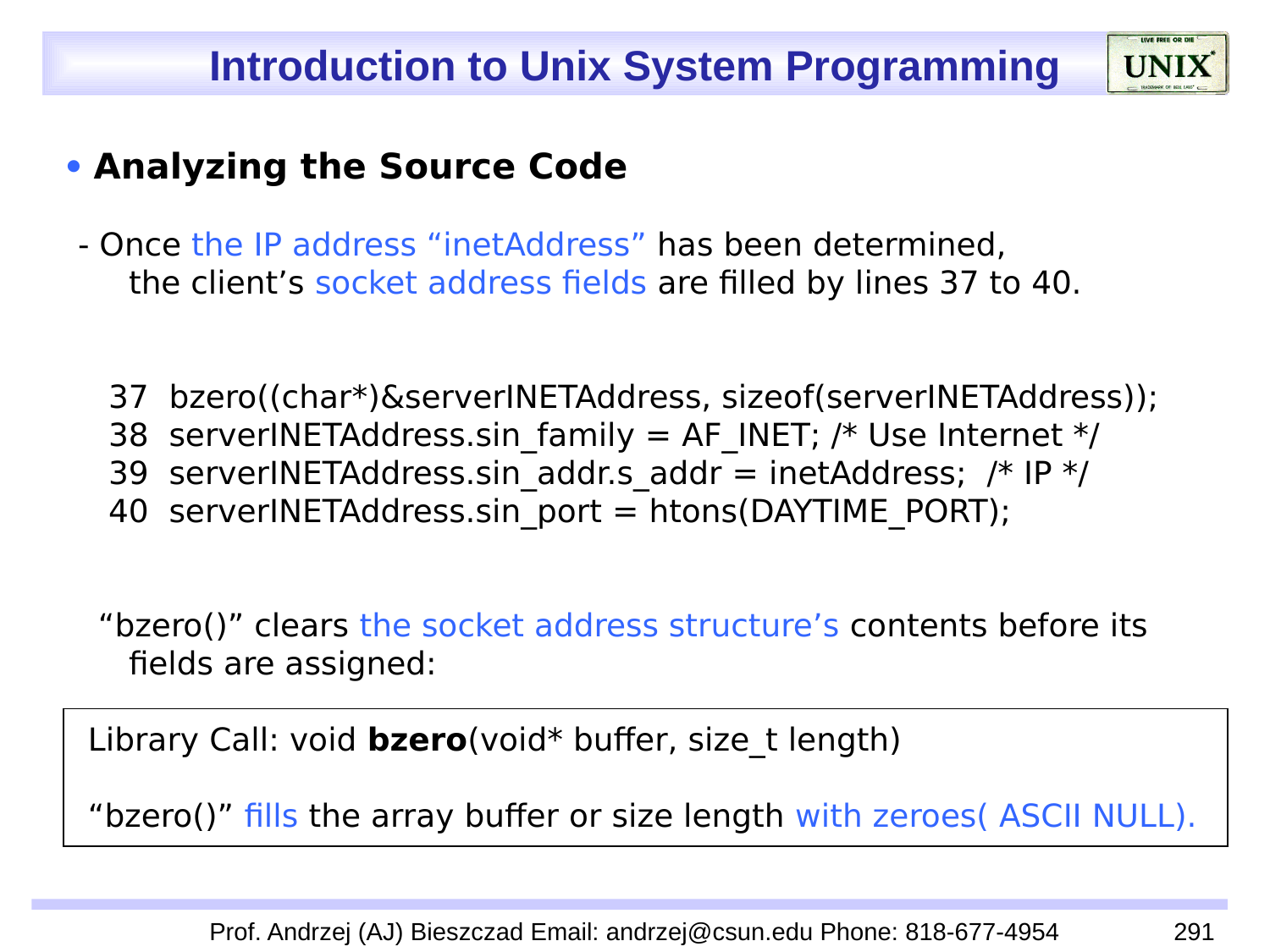

• Analyzing the Source Code

 - Once the IP address “inetAddress” has been determined,
      the client’s socket address fields are filled by lines 37 to 40.

    37  bzero((char*)&serverINETAddress, sizeof(serverINETAddress));
    38  serverINETAddress.sin_family = AF_INET; /* Use Internet */
    39  serverINETAddress.sin_addr.s_addr = inetAddress;  /* IP */
    40  serverINETAddress.sin_port = htons(DAYTIME_PORT);

   “bzero()” clears the socket address structure’s contents before its
      fields are assigned:

  Library Call: void bzero(void* buffer, size_t length)

  “bzero()” fills the array buffer or size length with zeroes( ASCII NULL).

Prof. Andrzej (AJ) Bieszczad Email: andrzej@csun.edu Phone: 818-677-4954
291